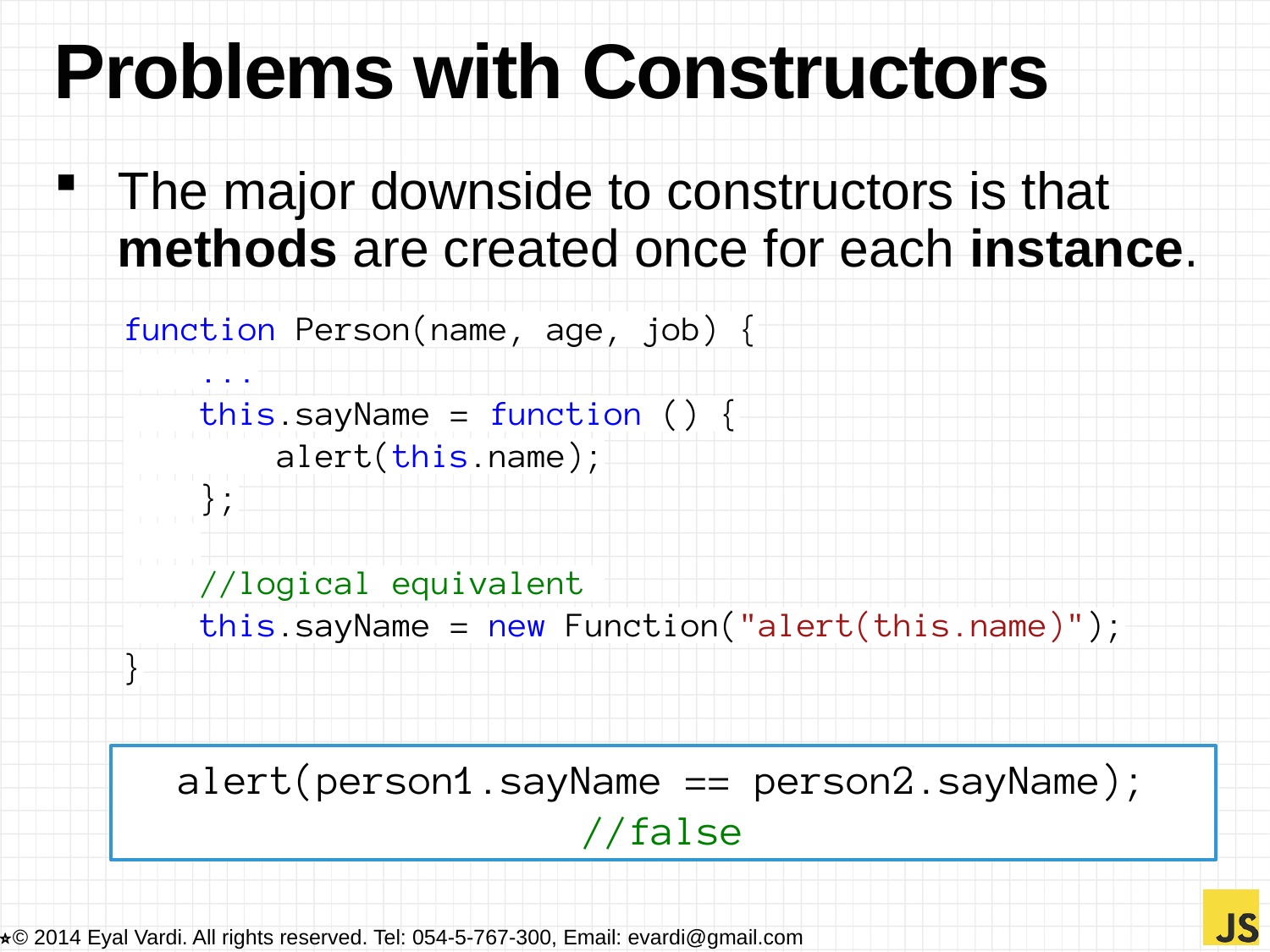

# Problems with Constructors
The major downside to constructors is that methods are created once for each instance.
function Person(name, age, job) {
    ...
    this.sayName = function () {
        alert(this.name);
    };

    //logical equivalent
    this.sayName = new Function("alert(this.name)");
}
alert(person1.sayName == person2.sayName); //false